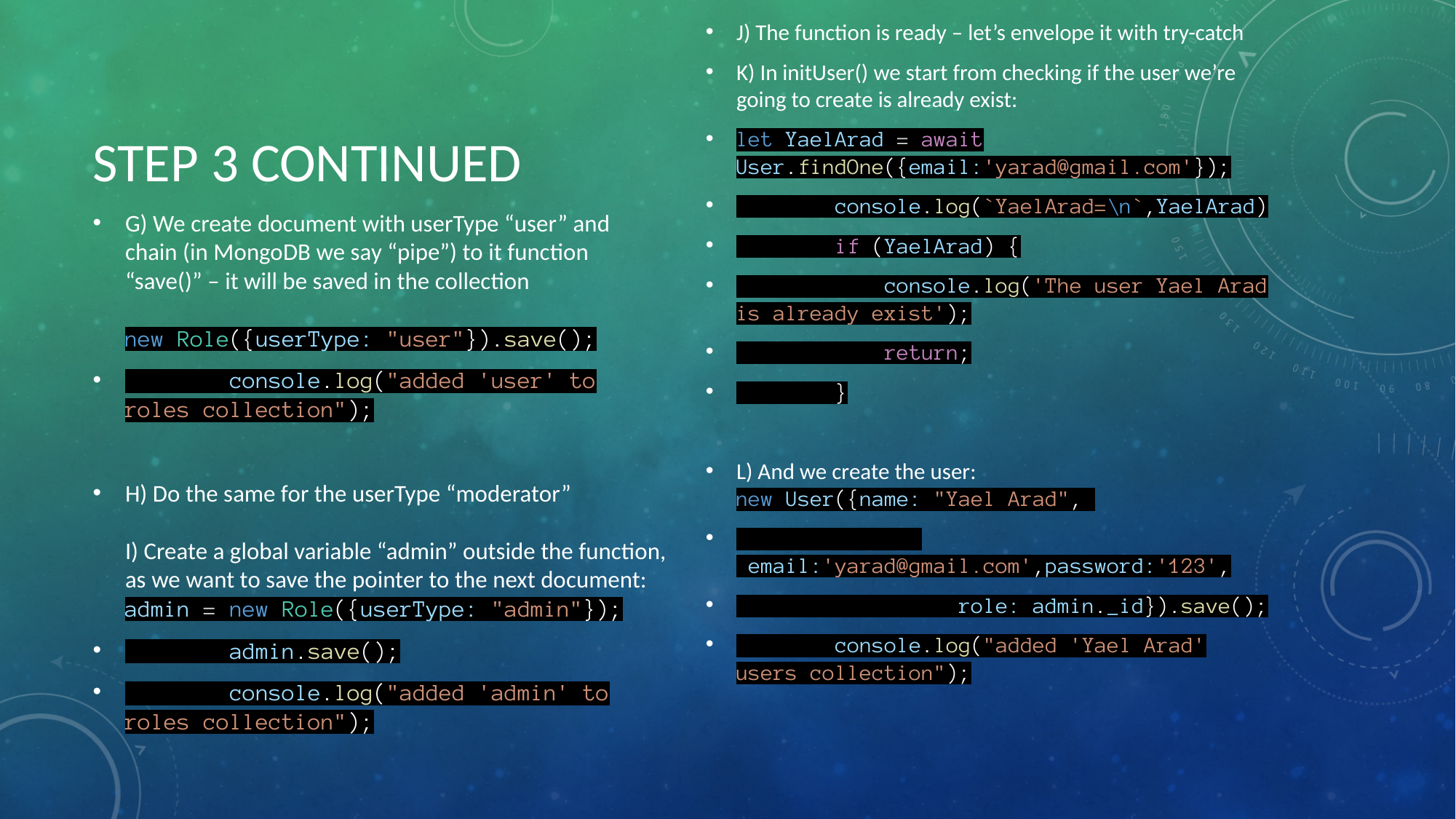

J) The function is ready – let’s envelope it with try-catch
K) In initUser() we start from checking if the user we’re going to create is already exist:
let YaelArad = await User.findOne({email:'yarad@gmail.com'});
        console.log(`YaelArad=\n`,YaelArad)
        if (YaelArad) {
            console.log('The user Yael Arad is already exist');
            return;
        }

L) And we create the user:
new User({name: "Yael Arad",
                 email:'yarad@gmail.com',password:'123',
                  role: admin._id}).save();
        console.log("added 'Yael Arad' users collection");

# STEP 3 continued
G) We create document with userType “user” and chain (in MongoDB we say “pipe”) to it function “save()” – it will be saved in the collection
new Role({userType: "user"}).save();
        console.log("added 'user' to roles collection");

H) Do the same for the userType “moderator”
I) Create a global variable “admin” outside the function, as we want to save the pointer to the next document:
admin = new Role({userType: "admin"});
        admin.save();
        console.log("added 'admin' to roles collection");